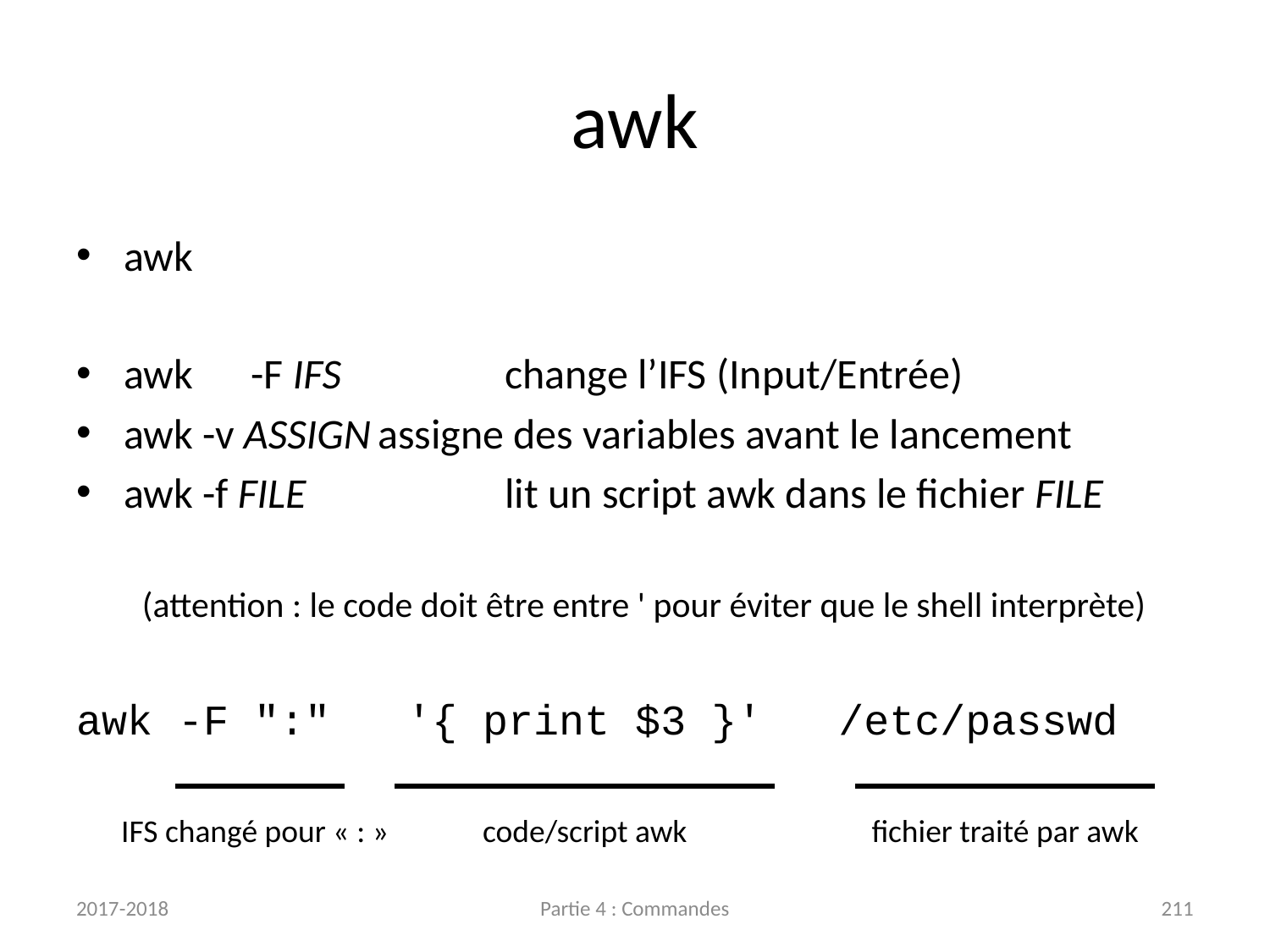

# awk
awk

awk	-F IFS		change l’IFS (Input/Entrée)
awk -v ASSIGN	assigne des variables avant le lancement
awk -f FILE		lit un script awk dans le fichier FILE

(attention : le code doit être entre ' pour éviter que le shell interprète)

awk -F ":"   '{ print $3 }'   /etc/passwd
IFS changé pour « : »
code/script awk
fichier traité par awk
2017-2018
Partie 4 : Commandes
211